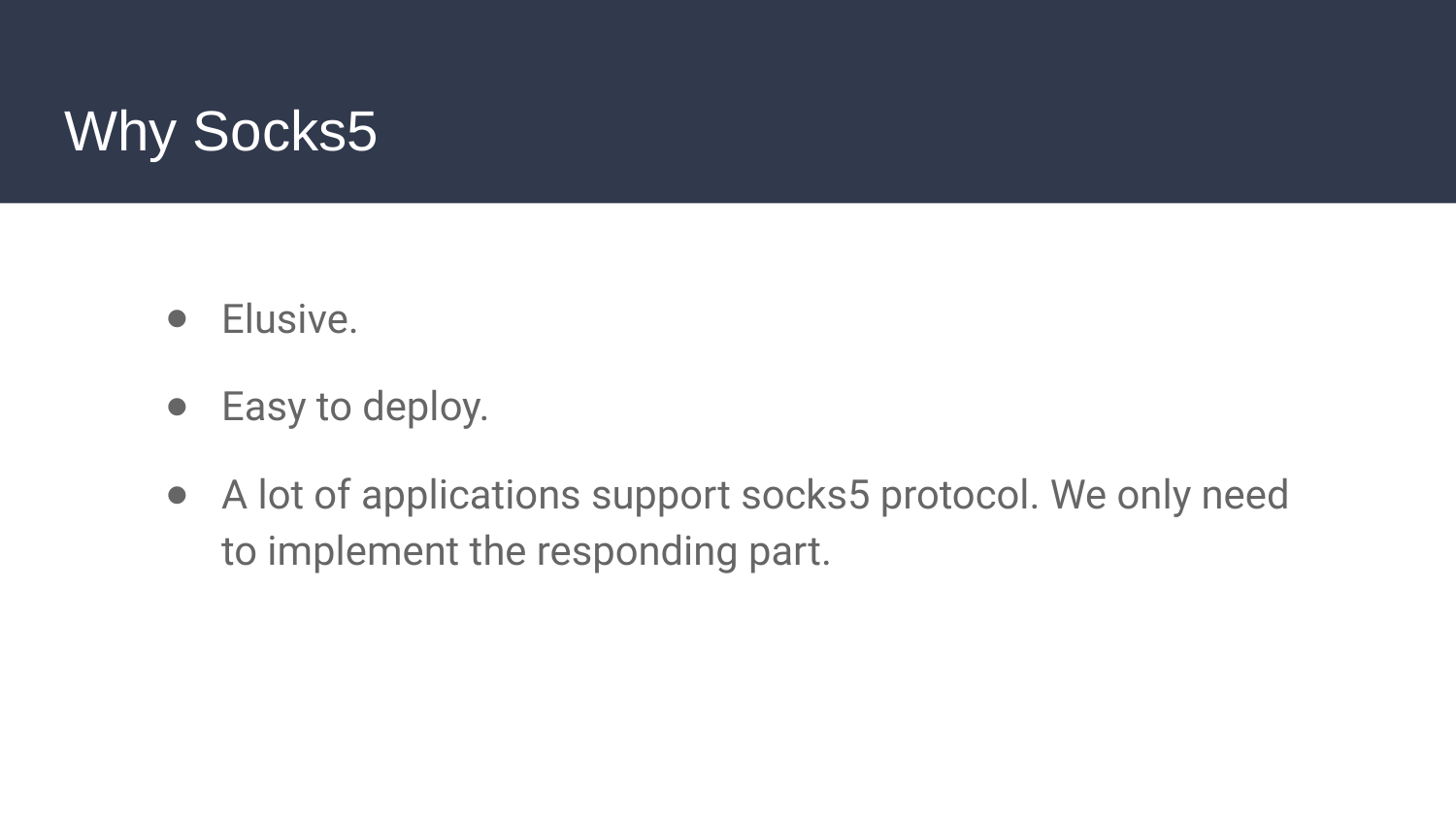

# Why Socks5
Elusive.
Easy to deploy.
A lot of applications support socks5 protocol. We only need to implement the responding part.